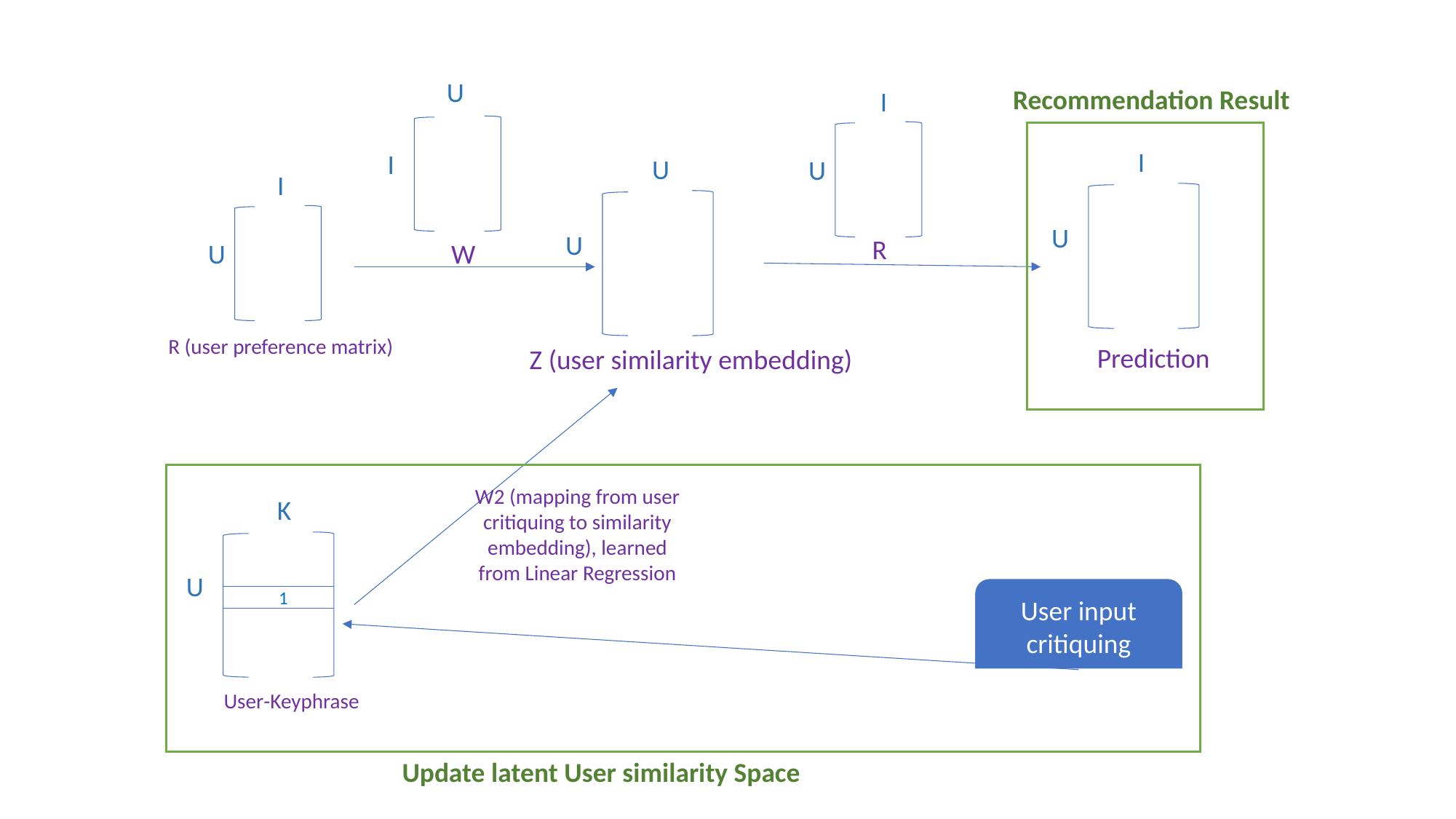

U
Recommendation Result
I

I

U

I
U

U
I

U

U
R
W
R (user preference matrix)
Prediction
Z (user similarity embedding)

W2 (mapping from user critiquing to similarity embedding), learned from Linear Regression
K

U
User input critiquing
1
User-Keyphrase
Update latent User similarity Space